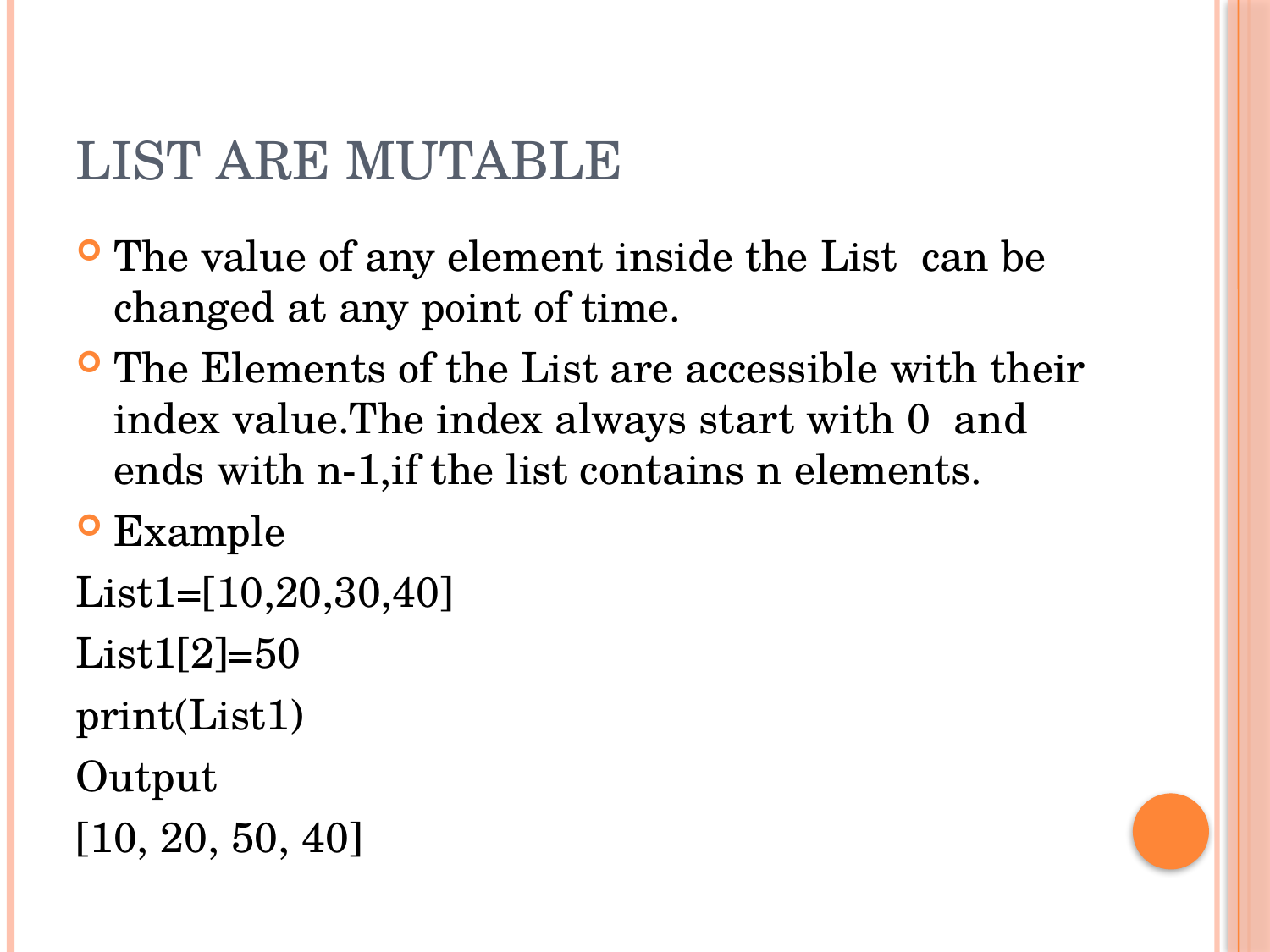

# List are mutable
The value of any element inside the List  can be changed at any point of time.
The Elements of the List are accessible with their index value.The index always start with 0  and ends with n-1,if the list contains n elements.
Example
List1=[10,20,30,40]
List1[2]=50
print(List1)
Output
[10, 20, 50, 40]